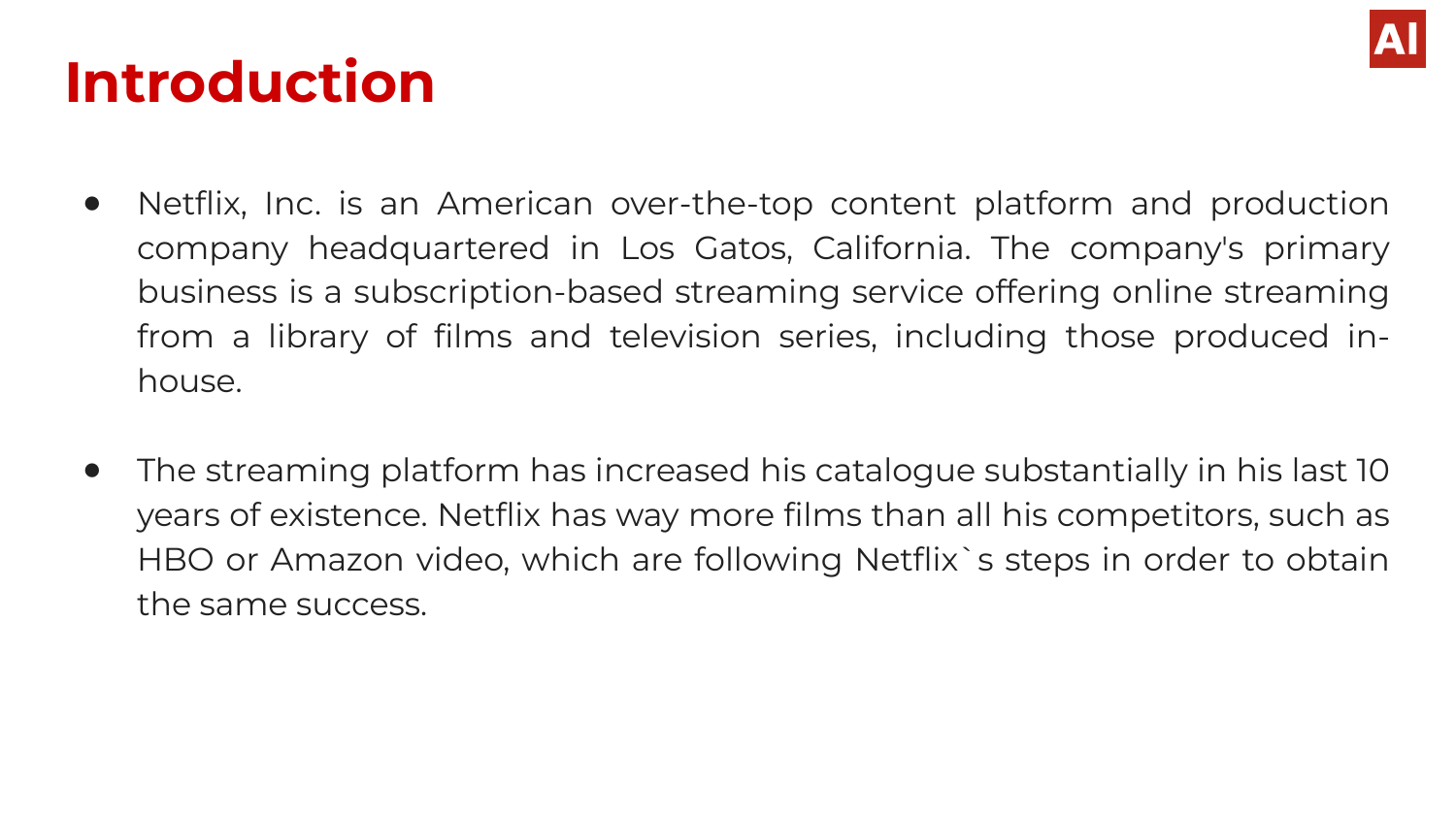

# Introduction
Netflix, Inc. is an American over-the-top content platform and production company headquartered in Los Gatos, California. The company's primary business is a subscription-based streaming service offering online streaming from a library of films and television series, including those produced in-house.

The streaming platform has increased his catalogue substantially in his last 10 years of existence. Netflix has way more films than all his competitors, such as HBO or Amazon video, which are following Netflix`s steps in order to obtain the same success.